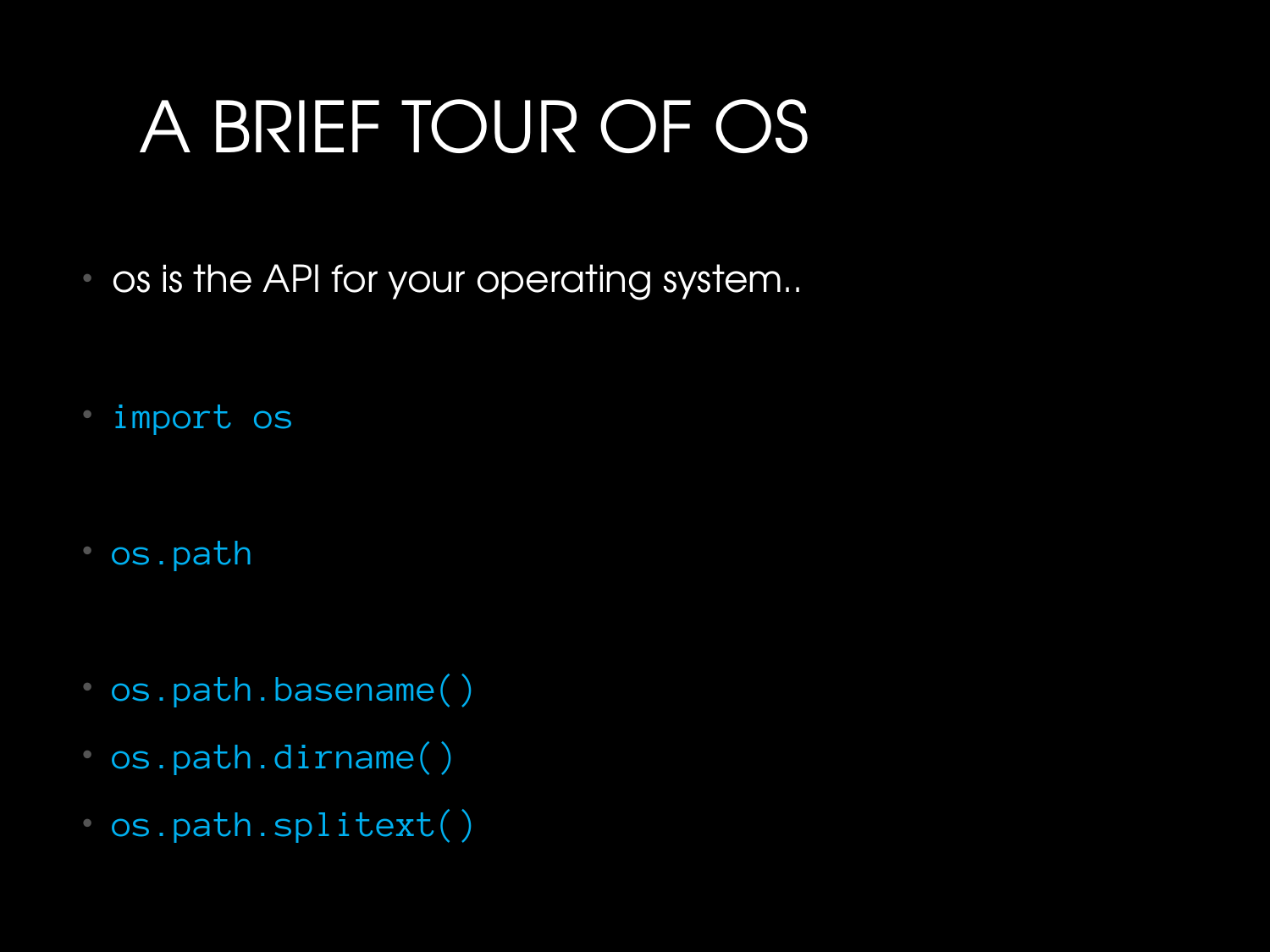

# A brief tour of os
os is the API for your operating system..

import os

os.path

os.path.basename()
os.path.dirname()
os.path.splitext()